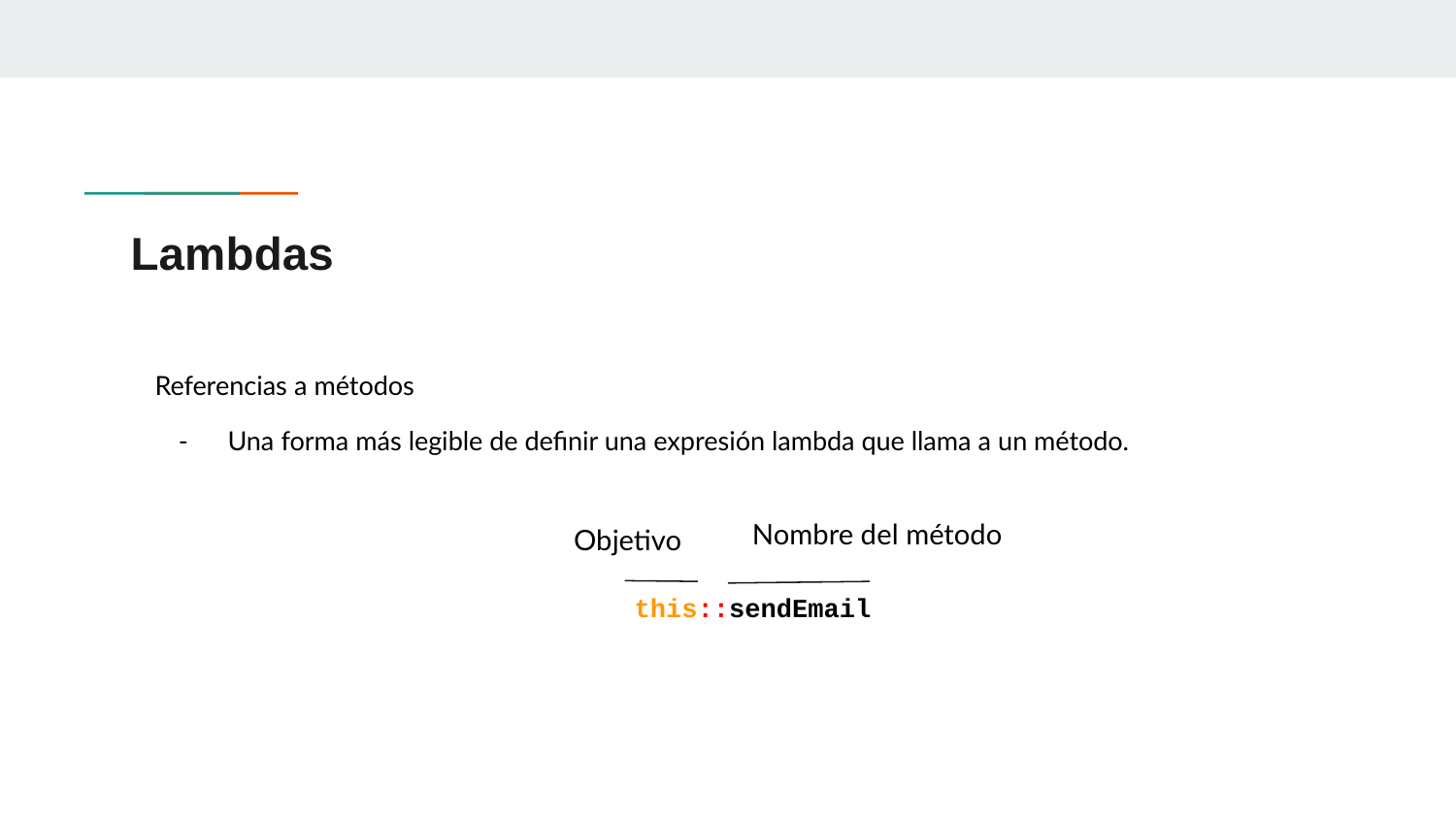

# Lambdas
Referencias a métodos
Una forma más legible de definir una expresión lambda que llama a un método.

this::sendEmail
Nombre del método
Objetivo